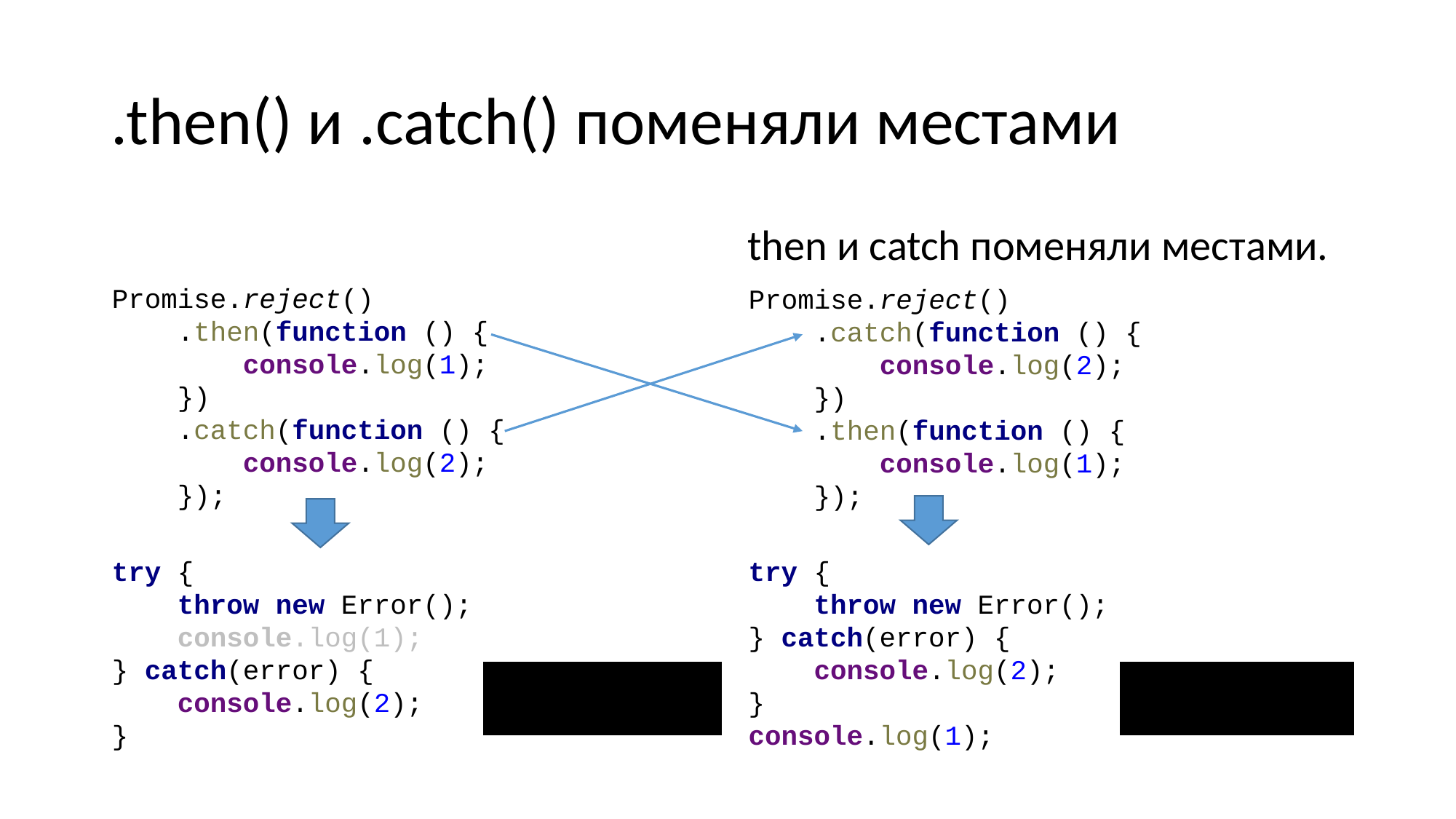

# .then() и .catch() поменяли местами

then и catch поменяли местами.
Promise.reject()
    .then(function () {
        console.log(1);
    })
    .catch(function () {
        console.log(2);
    });
Promise.reject()
    .catch(function () {
        console.log(2);
    })
    .then(function () {
        console.log(1);
    });

try {
    throw new Error();
    console.log(1);
} catch(error) {
    console.log(2);
}
try {
    throw new Error();
} catch(error) {
    console.log(2);
}
console.log(1);
2

2
1